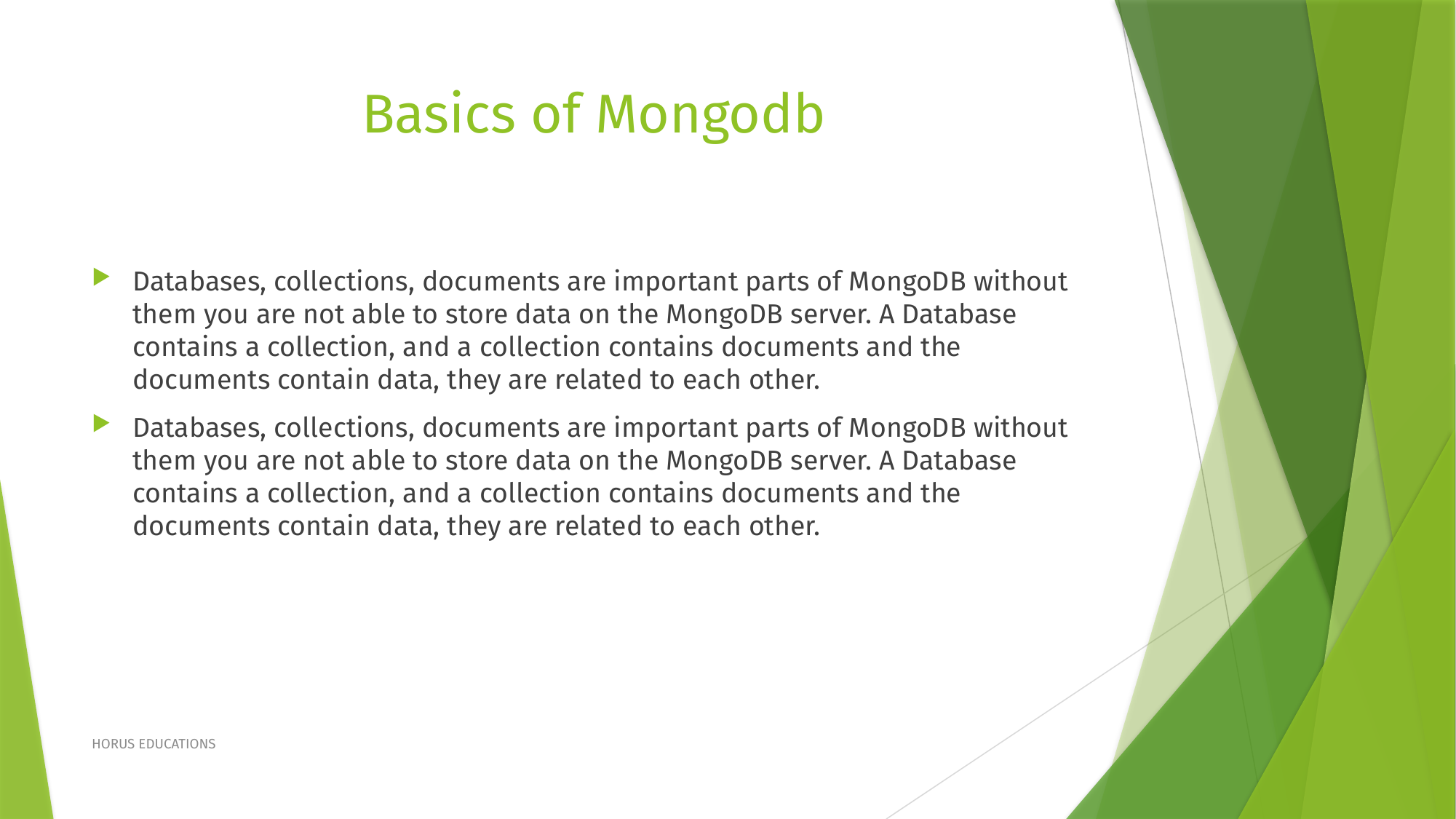

# Basics of Mongodb
Databases, collections, documents are important parts of MongoDB without them you are not able to store data on the MongoDB server. A Database contains a collection, and a collection contains documents and the documents contain data, they are related to each other.
Databases, collections, documents are important parts of MongoDB without them you are not able to store data on the MongoDB server. A Database contains a collection, and a collection contains documents and the documents contain data, they are related to each other.

HORUS EDUCATIONS